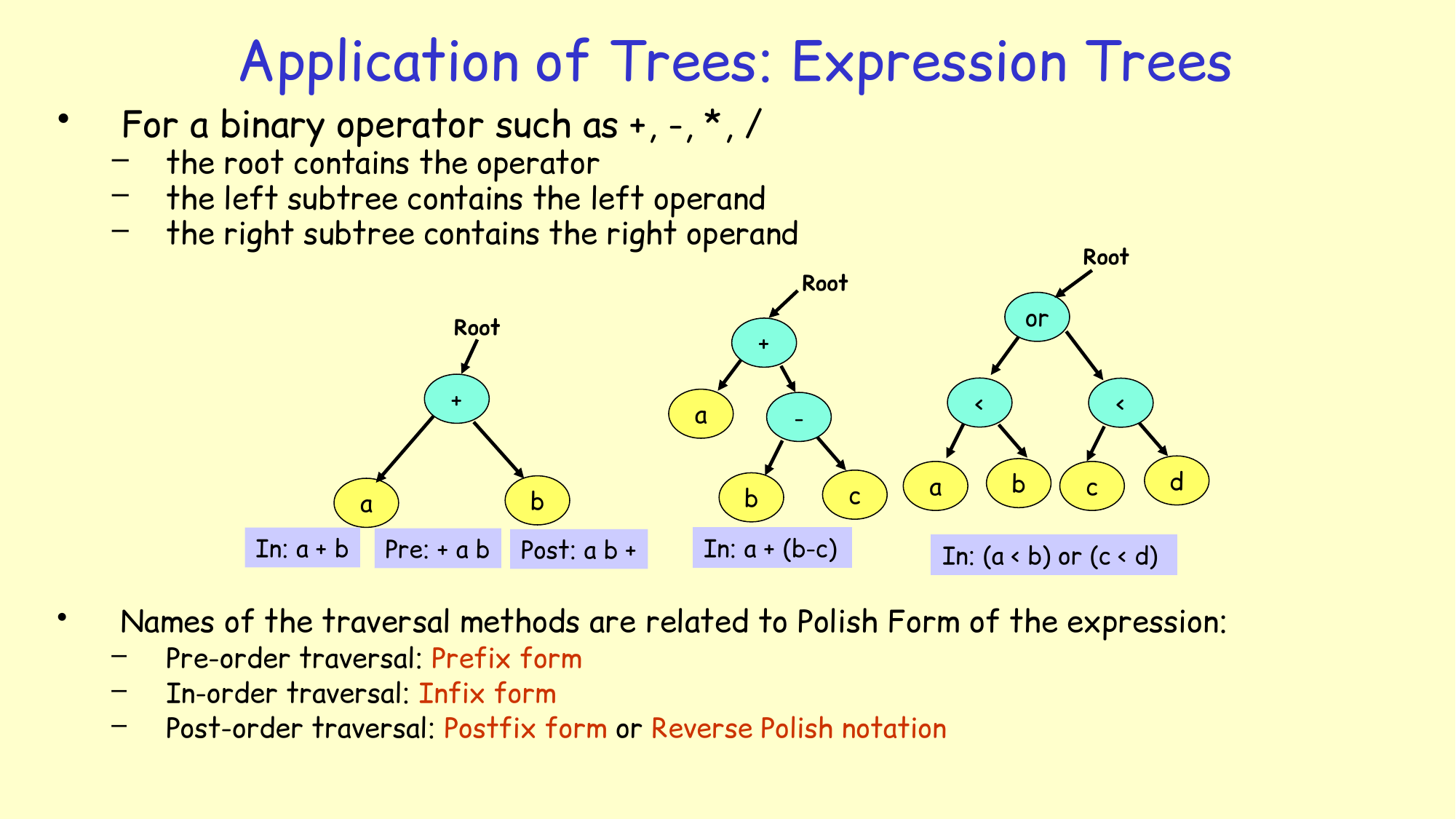

# Application of Trees: Expression Trees
For a binary operator such as +, -, *, /
the root contains the operator
the left subtree contains the left operand
the right subtree contains the right operand
Root
Root

or
Root
+

+
<
<
a
-

d
b
a
c
c
b
b
a
In: a + (b-c)
In: a + b
Pre: + a b
Post: a b +
In: (a < b) or (c < d)
Names of the traversal methods are related to Polish Form of the expression:
Pre-order traversal: Prefix form
In-order traversal: Infix form
Post-order traversal: Postfix form or Reverse Polish notation